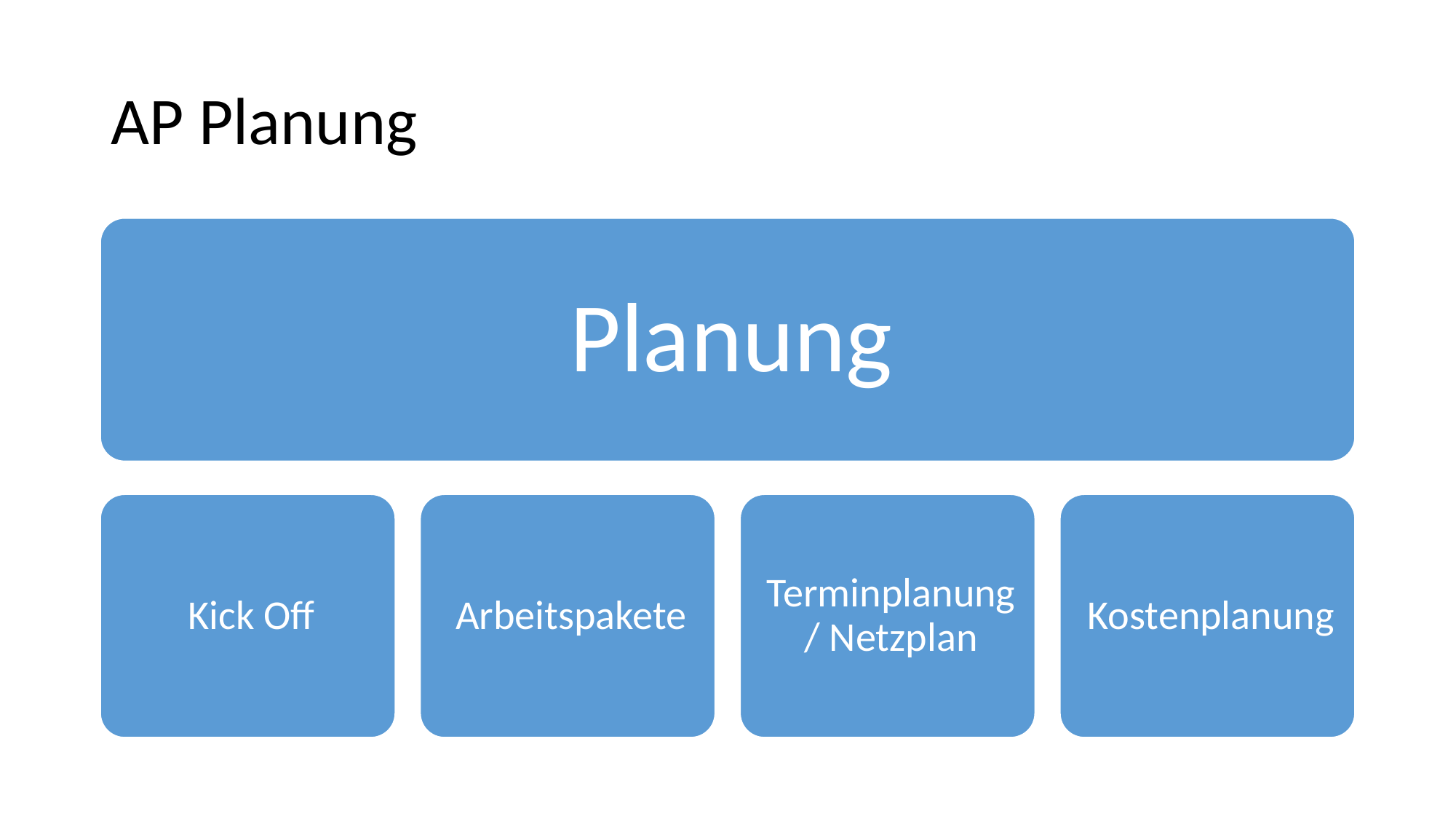

# AP Planung
Planung
Kick Off
Arbeitspakete
Terminplanung / Netzplan
Kostenplanung